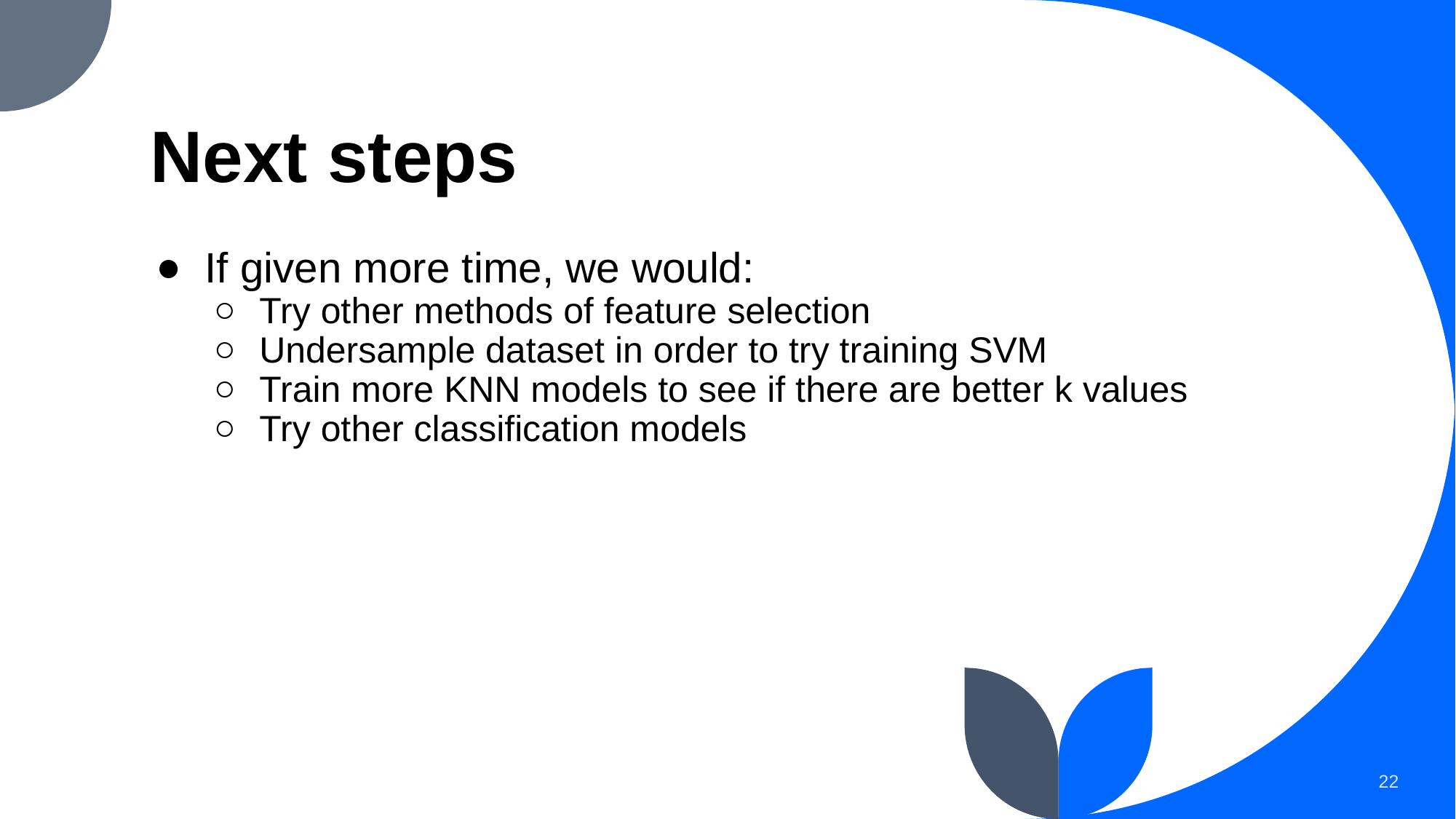

# Next steps
If given more time, we would:
Try other methods of feature selection
Undersample dataset in order to try training SVM
Train more KNN models to see if there are better k values
Try other classification models
22